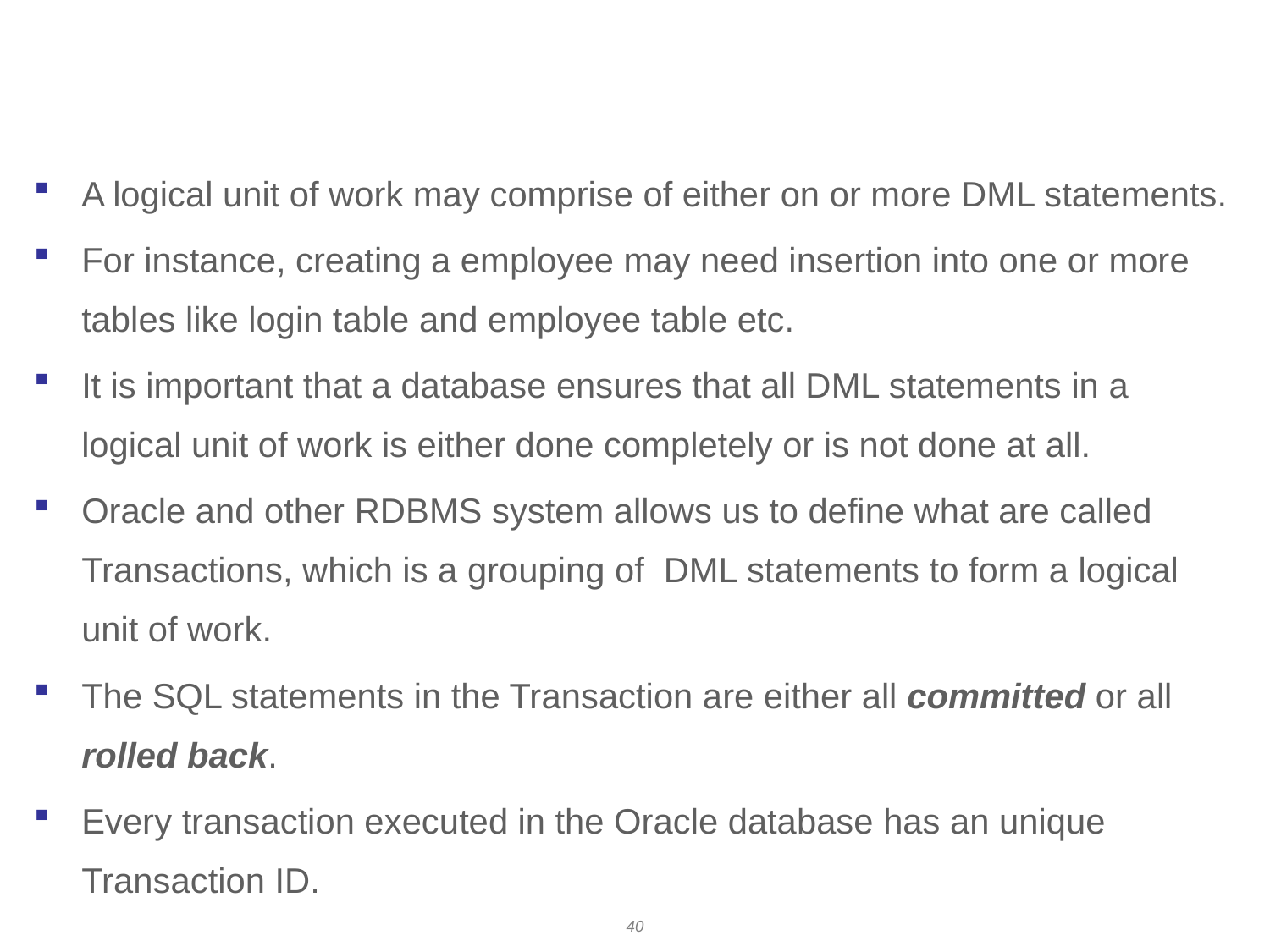

# Transaction Control Language
A logical unit of work may comprise of either on or more DML statements.
For instance, creating a employee may need insertion into one or more tables like login table and employee table etc.
It is important that a database ensures that all DML statements in a logical unit of work is either done completely or is not done at all.
Oracle and other RDBMS system allows us to define what are called Transactions, which is a grouping of  DML statements to form a logical unit of work.
The SQL statements in the Transaction are either all committed or all rolled back.
Every transaction executed in the Oracle database has an unique Transaction ID.
40